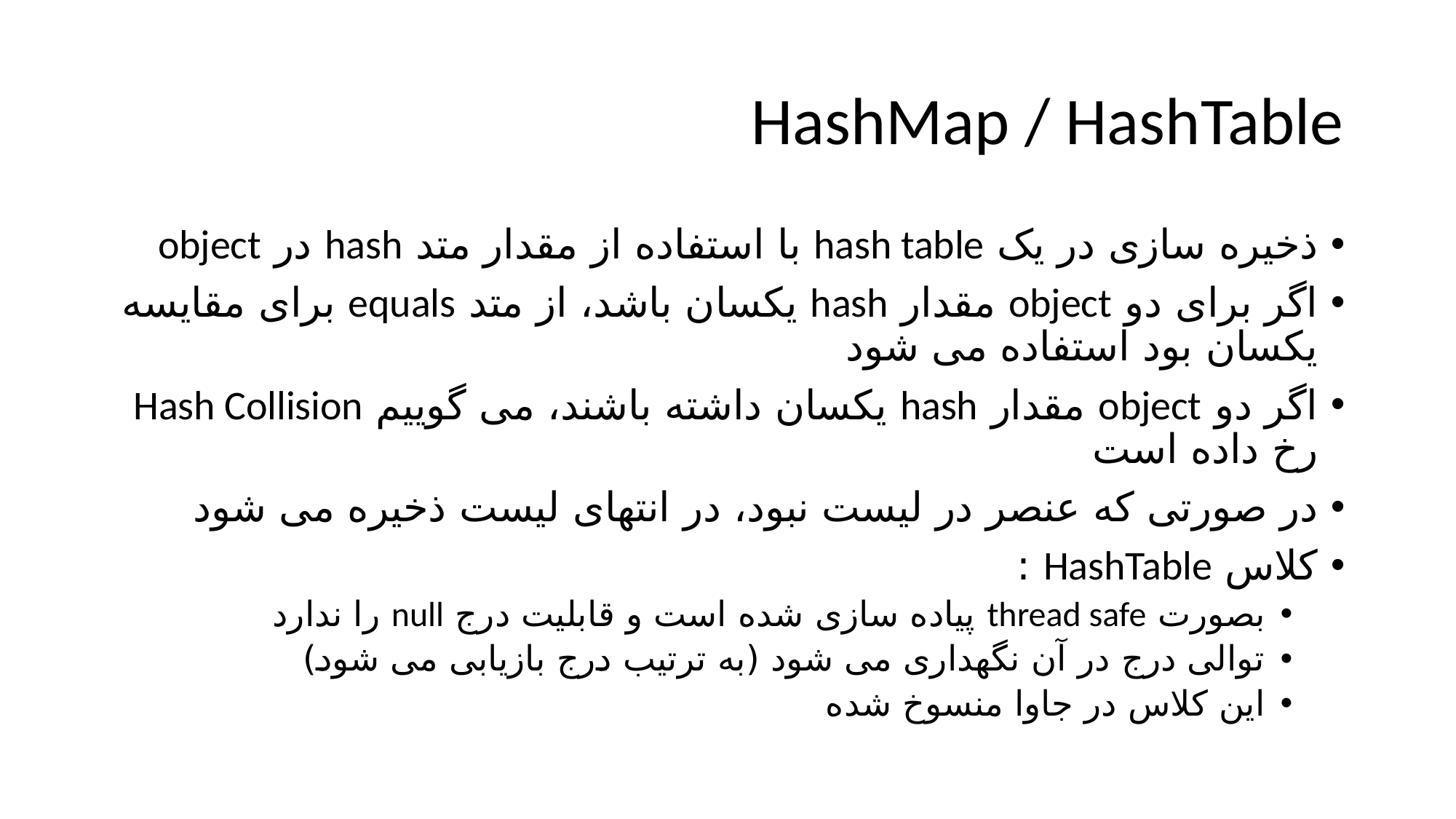

# HashMap / HashTable
ذخیره سازی در یک hash table با استفاده از مقدار متد hash در object
اگر برای دو object مقدار hash یکسان باشد، از متد equals برای مقایسه یکسان بود استفاده می شود
اگر دو object مقدار hash یکسان داشته باشند، می گوییم Hash Collision رخ داده است
در صورتی که عنصر در لیست نبود، در انتهای لیست ذخیره می شود
کلاس HashTable :
بصورت thread safe پیاده سازی شده است و قابلیت درج null را ندارد
توالی درج در آن نگهداری می شود (به ترتیب درج بازیابی می شود)
این کلاس در جاوا منسوخ شده